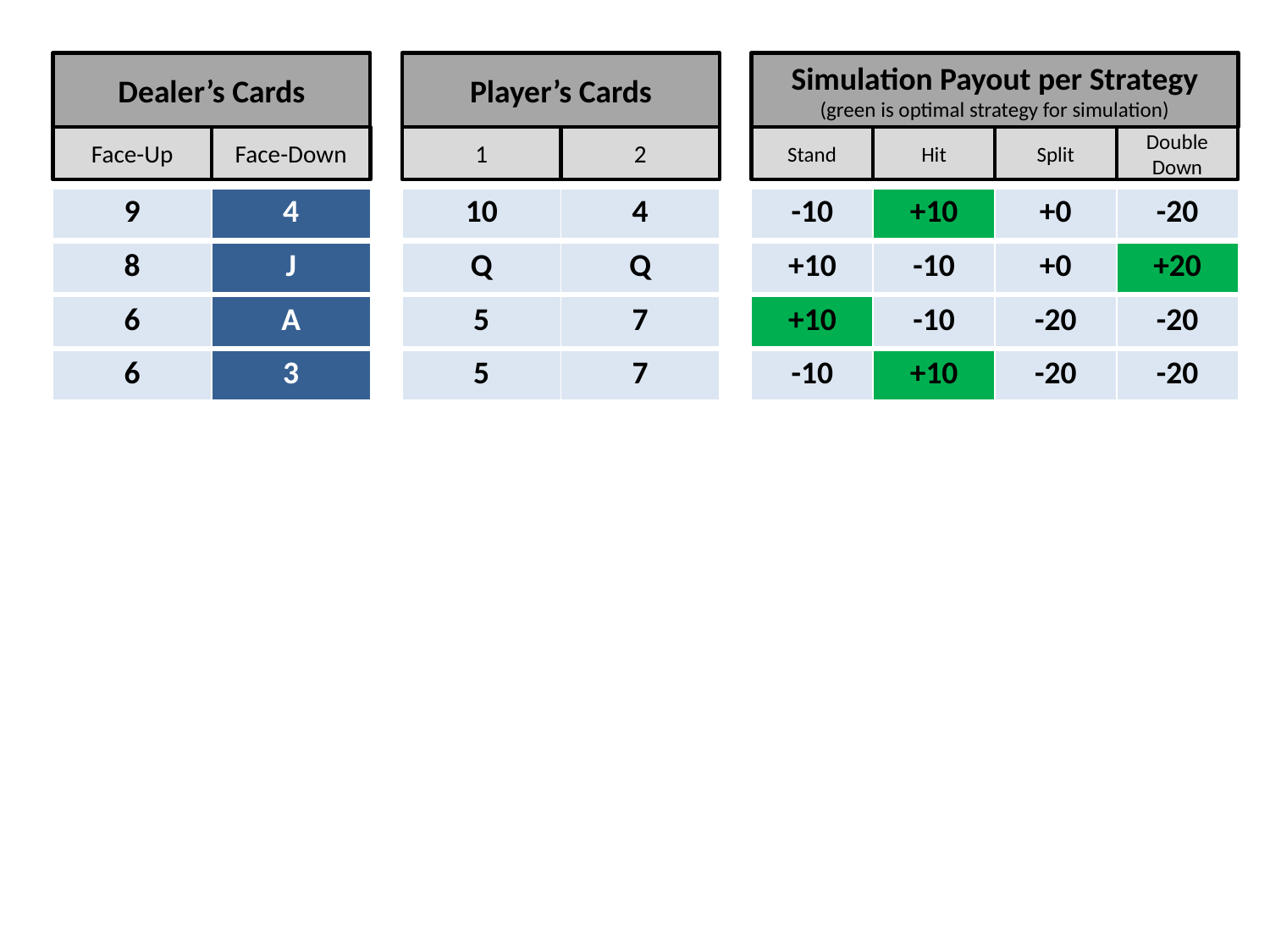

Dealer’s Cards

Player’s Cards
Simulation Payout per Strategy
(green is optimal strategy for simulation)
Face-Up
Face-Down
1
2
Stand
Hit
Split
Double Down
| 9 | 4 |  | 10 | 4 |  | -10 | +10 | +0 | -20 |
| --- | --- | --- | --- | --- | --- | --- | --- | --- | --- |
| 8 | J |  | Q | Q |  | +10 | -10 | +0 | +20 |
| --- | --- | --- | --- | --- | --- | --- | --- | --- | --- |
| 6 | A |  | 5 | 7 |  | +10 | -10 | -20 | -20 |
| --- | --- | --- | --- | --- | --- | --- | --- | --- | --- |
| 6 | 3 |  | 5 | 7 |  | -10 | +10 | -20 | -20 |
| --- | --- | --- | --- | --- | --- | --- | --- | --- | --- |